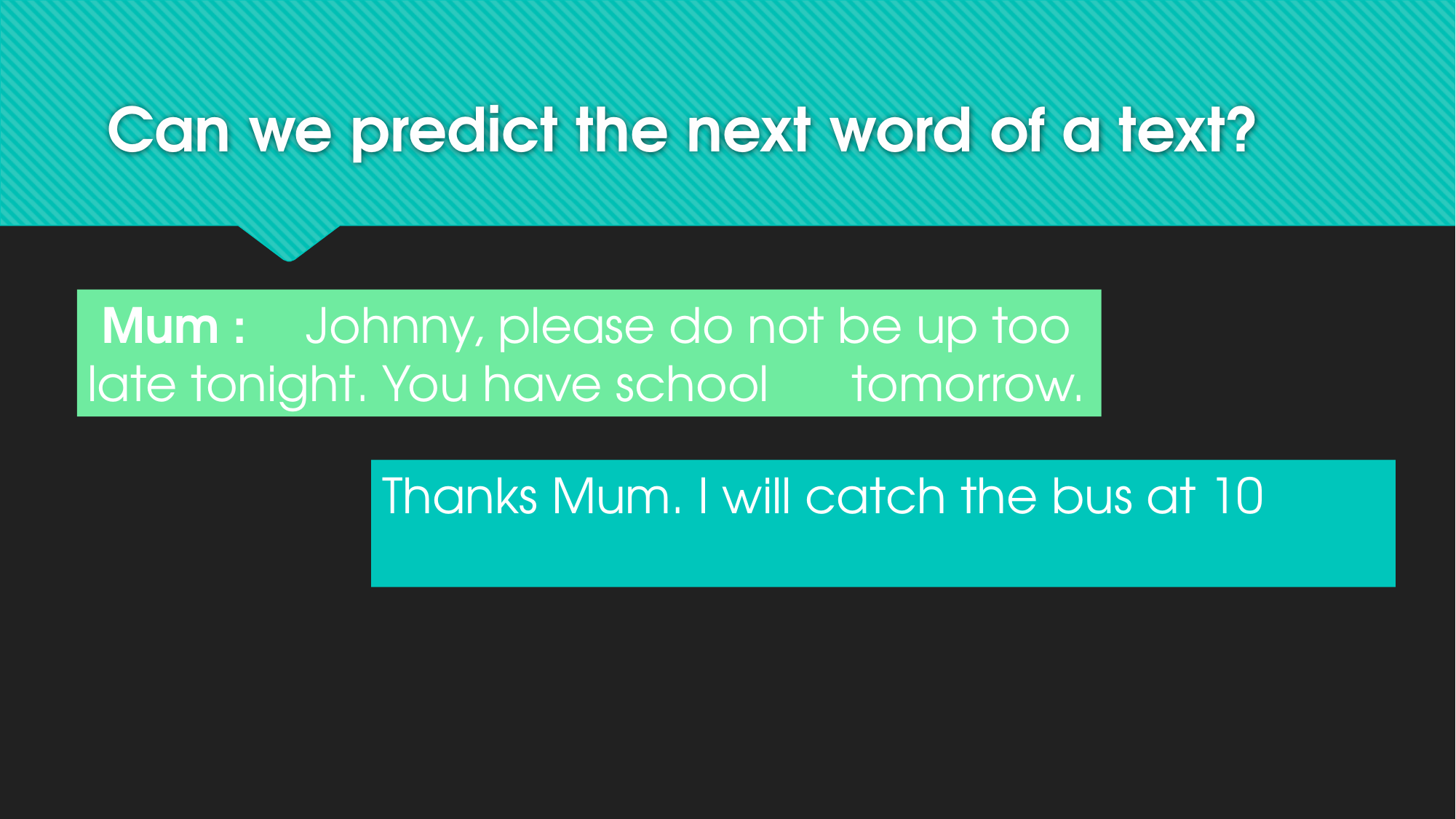

# Can we predict the next word of a text?
 Mum : 	Johnny, please do not be up too late tonight. You have school 	tomorrow.
Thanks Mum. I will catch the bus at 10